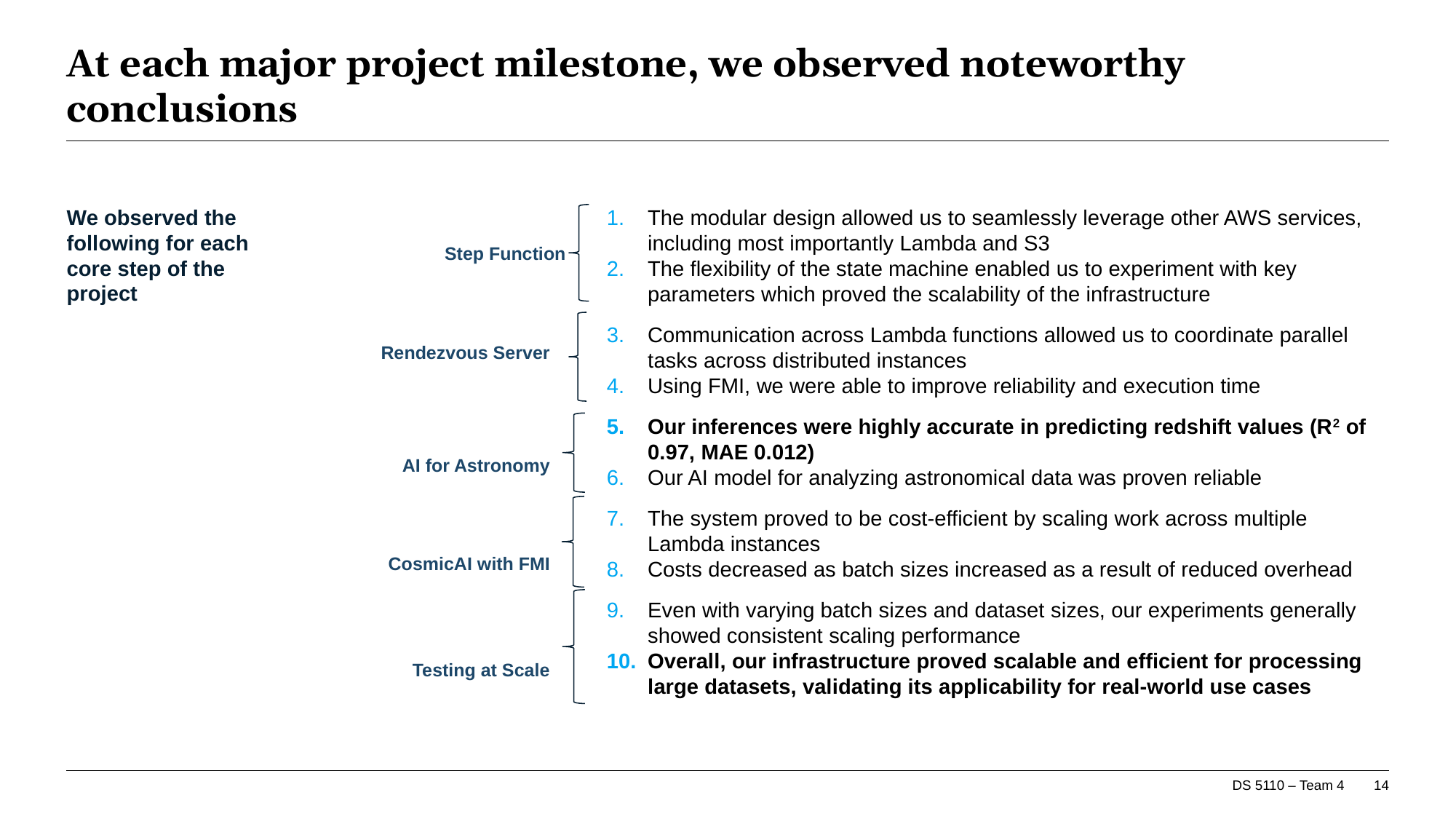

# At each major project milestone, we observed noteworthy conclusions
We observed the following for each core step of the project
The modular design allowed us to seamlessly leverage other AWS services, including most importantly Lambda and S3
The flexibility of the state machine enabled us to experiment with key parameters which proved the scalability of the infrastructure
Communication across Lambda functions allowed us to coordinate parallel tasks across distributed instances
Using FMI, we were able to improve reliability and execution time
Our inferences were highly accurate in predicting redshift values (R2 of 0.97, MAE 0.012)
Our AI model for analyzing astronomical data was proven reliable
The system proved to be cost-efficient by scaling work across multiple Lambda instances
Costs decreased as batch sizes increased as a result of reduced overhead
Even with varying batch sizes and dataset sizes, our experiments generally showed consistent scaling performance
Overall, our infrastructure proved scalable and efficient for processing large datasets, validating its applicability for real-world use cases

Step Function

Rendezvous Server

AI for Astronomy

CosmicAI with FMI

Testing at Scale